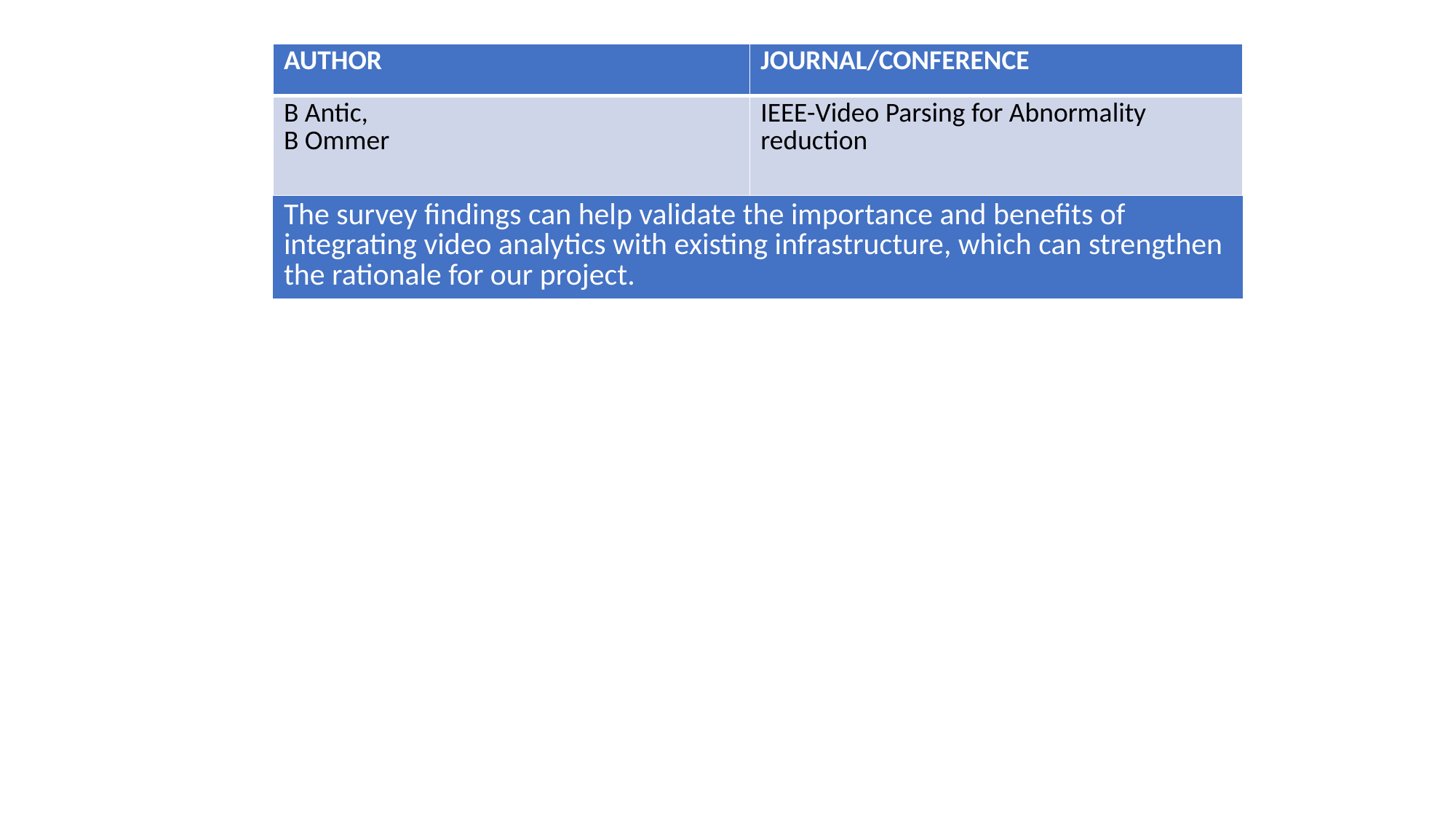

| AUTHOR | JOURNAL/CONFERENCE |
| --- | --- |
| B Antic, B Ommer | IEEE-Video Parsing for Abnormality reduction |
| The survey findings can help validate the importance and benefits of integrating video analytics with existing infrastructure, which can strengthen the rationale for our project. |
| --- |